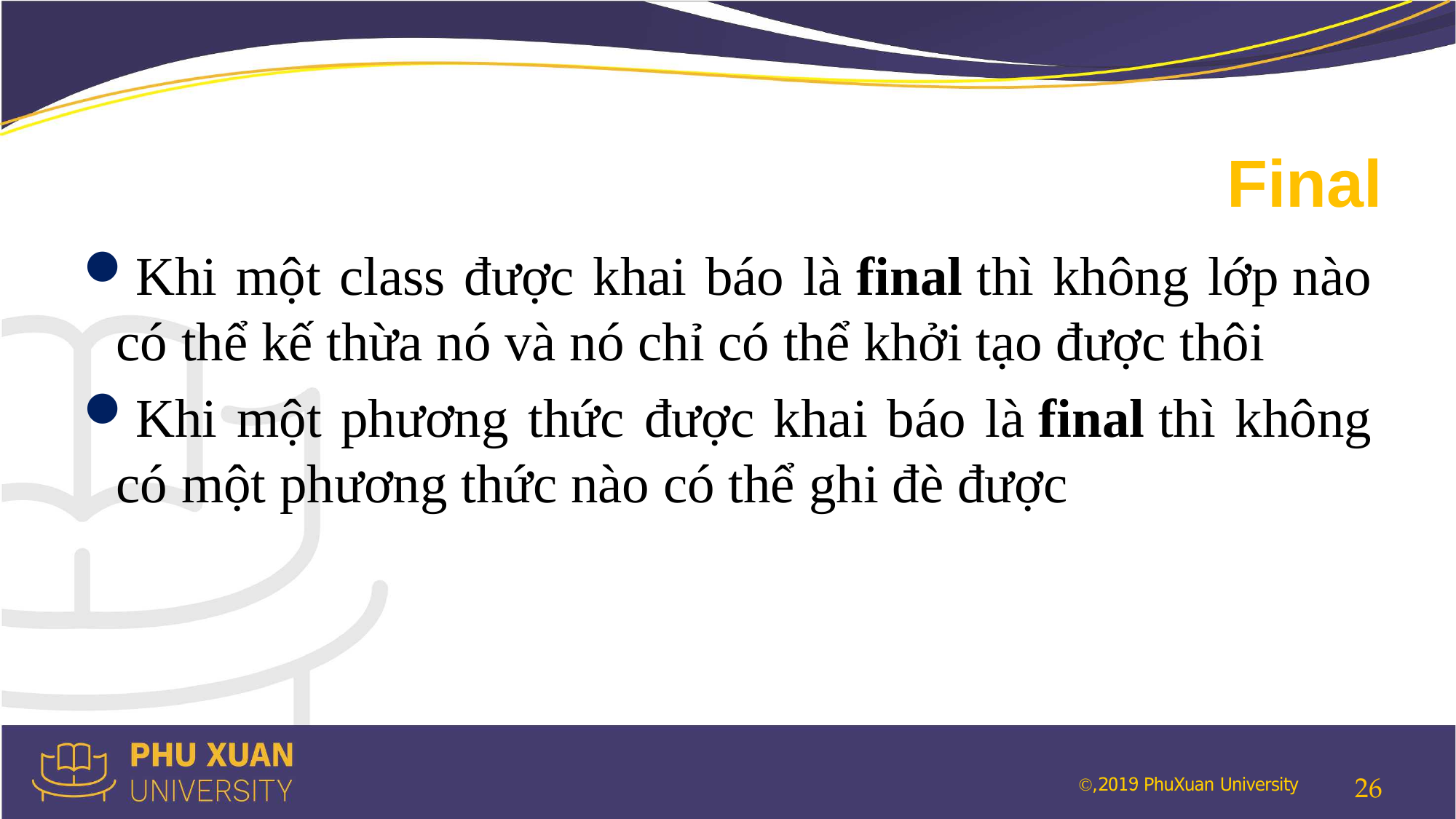

# Final
Khi một class được khai báo là final thì không lớp nào có thể kế thừa nó và nó chỉ có thể khởi tạo được thôi
Khi một phương thức được khai báo là final thì không có một phương thức nào có thể ghi đè được
26